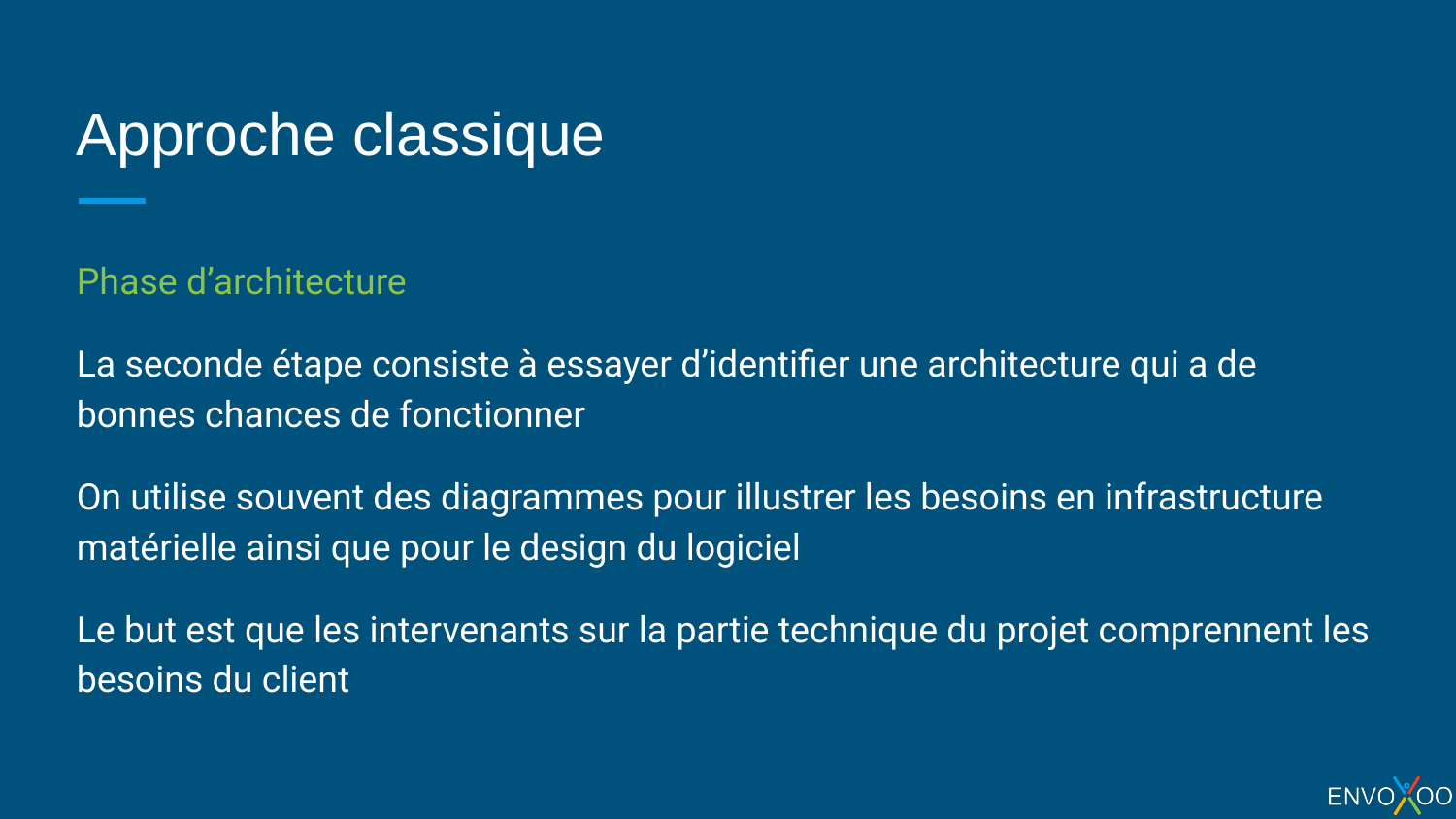

# Approche classique
Phase d’architecture
La seconde étape consiste à essayer d’identifier une architecture qui a de bonnes chances de fonctionner
On utilise souvent des diagrammes pour illustrer les besoins en infrastructure matérielle ainsi que pour le design du logiciel
Le but est que les intervenants sur la partie technique du projet comprennent les besoins du client